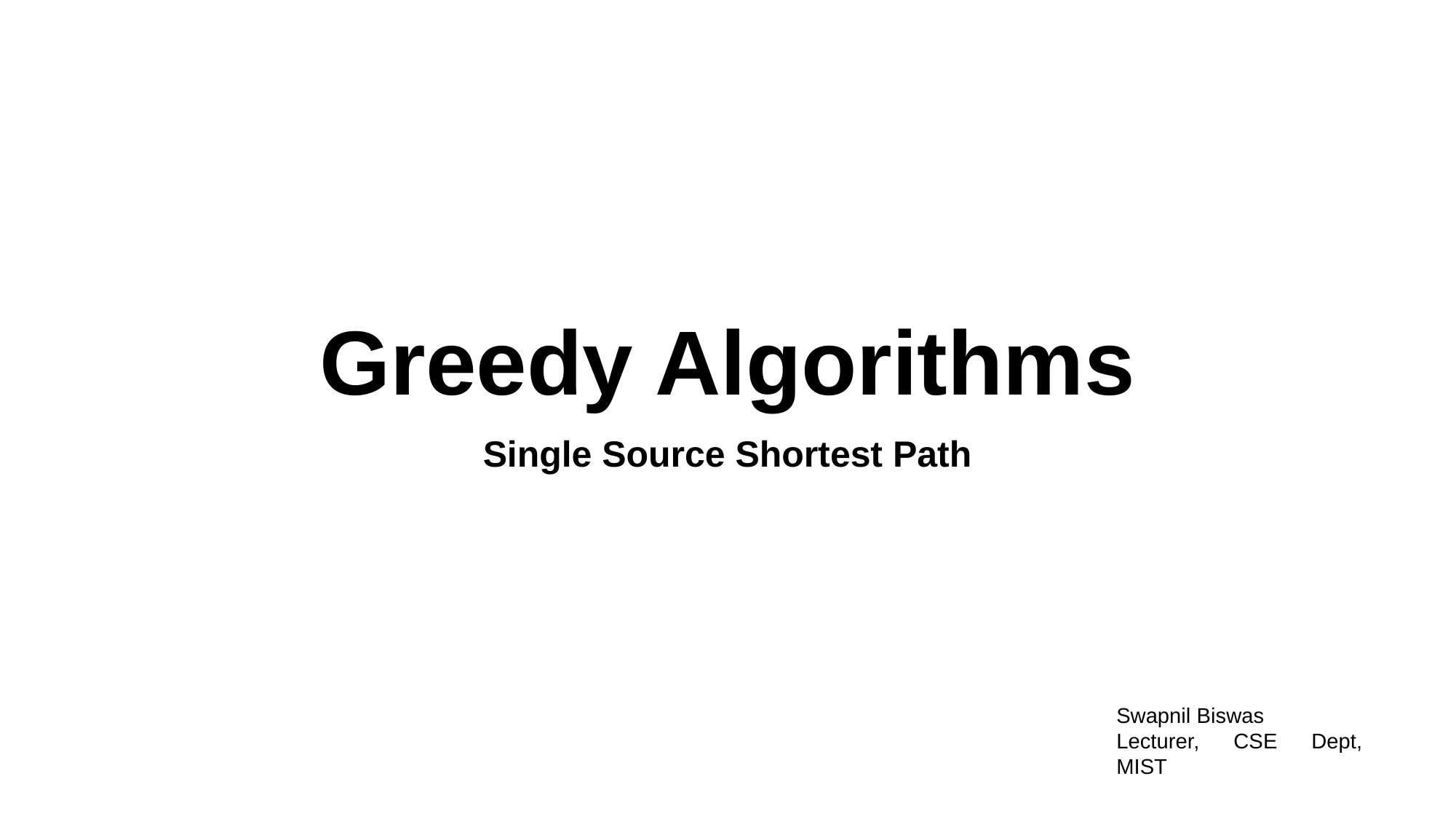

# Greedy Algorithms
Single Source Shortest Path
Swapnil Biswas
Lecturer, CSE Dept, MIST